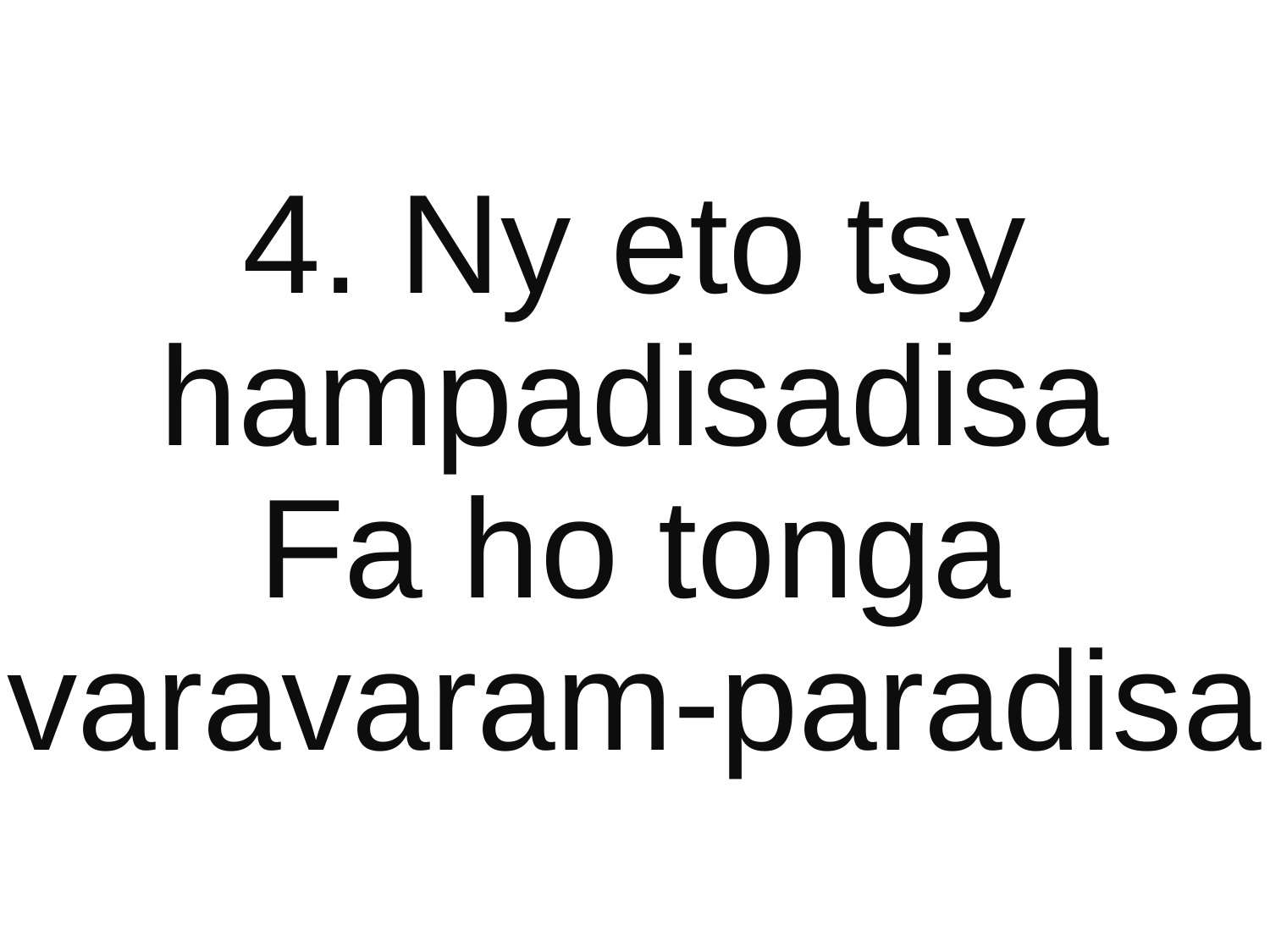

4. Ny eto tsy hampadisadisa
Fa ho tonga varavaram-paradisa